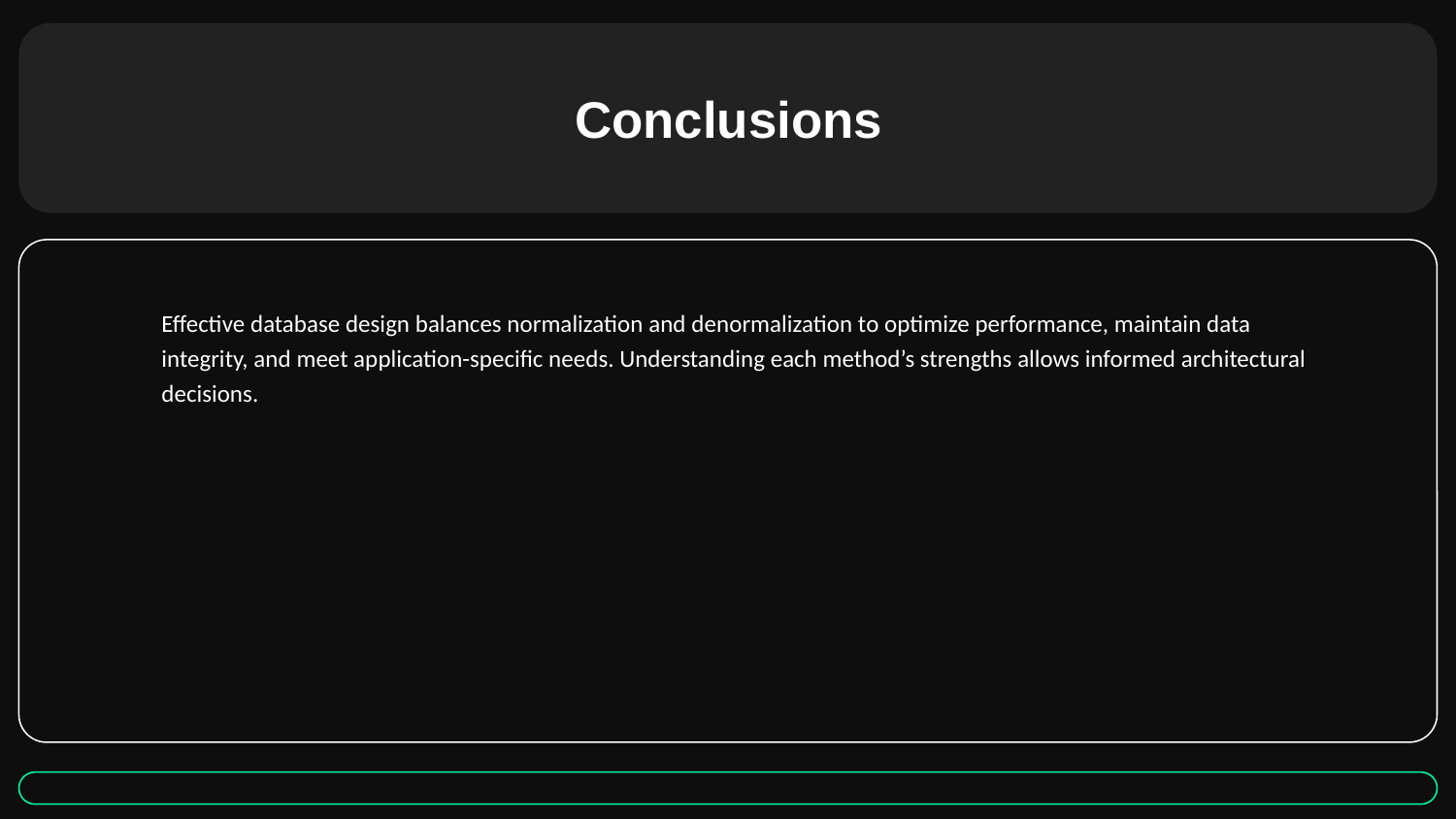

# Conclusions

Effective database design balances normalization and denormalization to optimize performance, maintain data integrity, and meet application-specific needs. Understanding each method’s strengths allows informed architectural decisions.